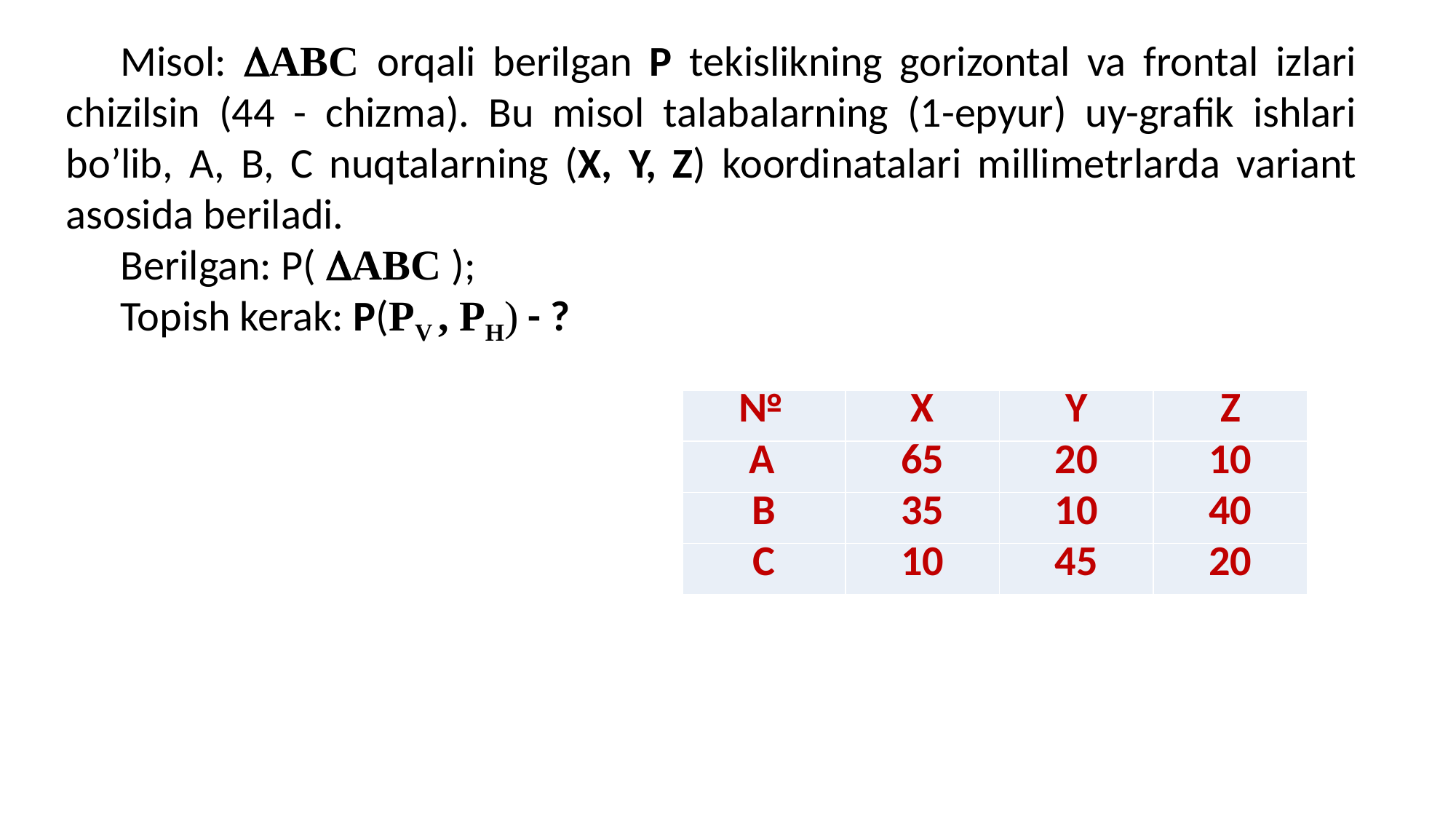

Misol: ΔABC orqali berilgan P tekislikning gorizontal va frontal izlari chizilsin (44 - chizma). Bu misol talabalarning (1-epyur) uy-grafik ishlari bo’lib, A, B, C nuqtalarning (X, Y, Z) koordinatalari millimetrlarda variant asosida beriladi.
Berilgan: P( ΔABC );
Topish kerak: P(PV , PH) - ?
| № | X | Y | Z |
| --- | --- | --- | --- |
| A | 65 | 20 | 10 |
| B | 35 | 10 | 40 |
| C | 10 | 45 | 20 |